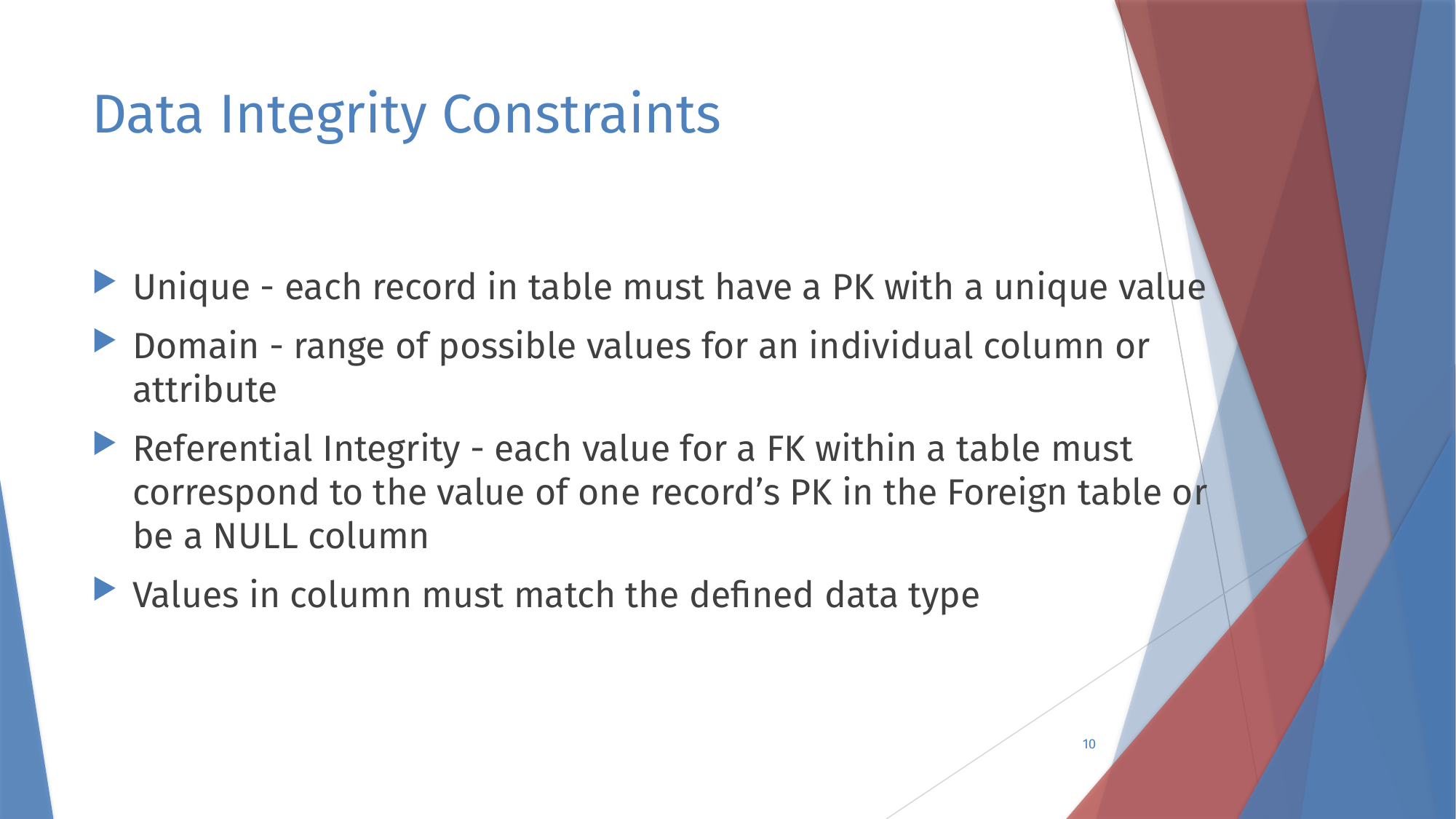

# Data Integrity Constraints
Unique - each record in table must have a PK with a unique value
Domain - range of possible values for an individual column or attribute
Referential Integrity - each value for a FK within a table must correspond to the value of one record’s PK in the Foreign table or be a NULL column
Values in column must match the defined data type

10